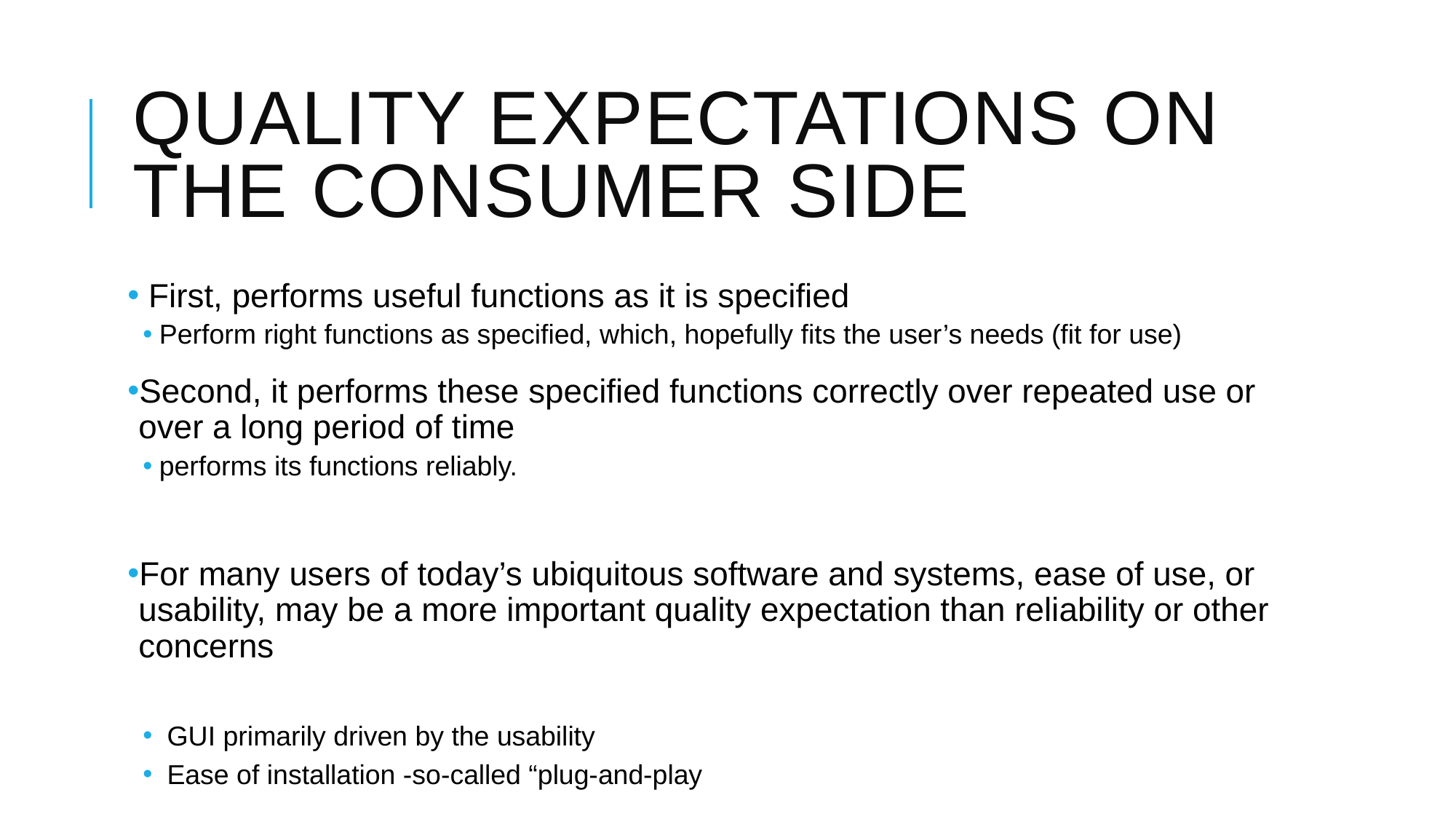

# Quality expectations on the consumer side
 First, performs useful functions as it is specified
Perform right functions as specified, which, hopefully fits the user’s needs (fit for use)
Second, it performs these specified functions correctly over repeated use or over a long period of time
performs its functions reliably.

For many users of today’s ubiquitous software and systems, ease of use, or usability, may be a more important quality expectation than reliability or other concerns

 GUI primarily driven by the usability
 Ease of installation -so-called “plug-and-play